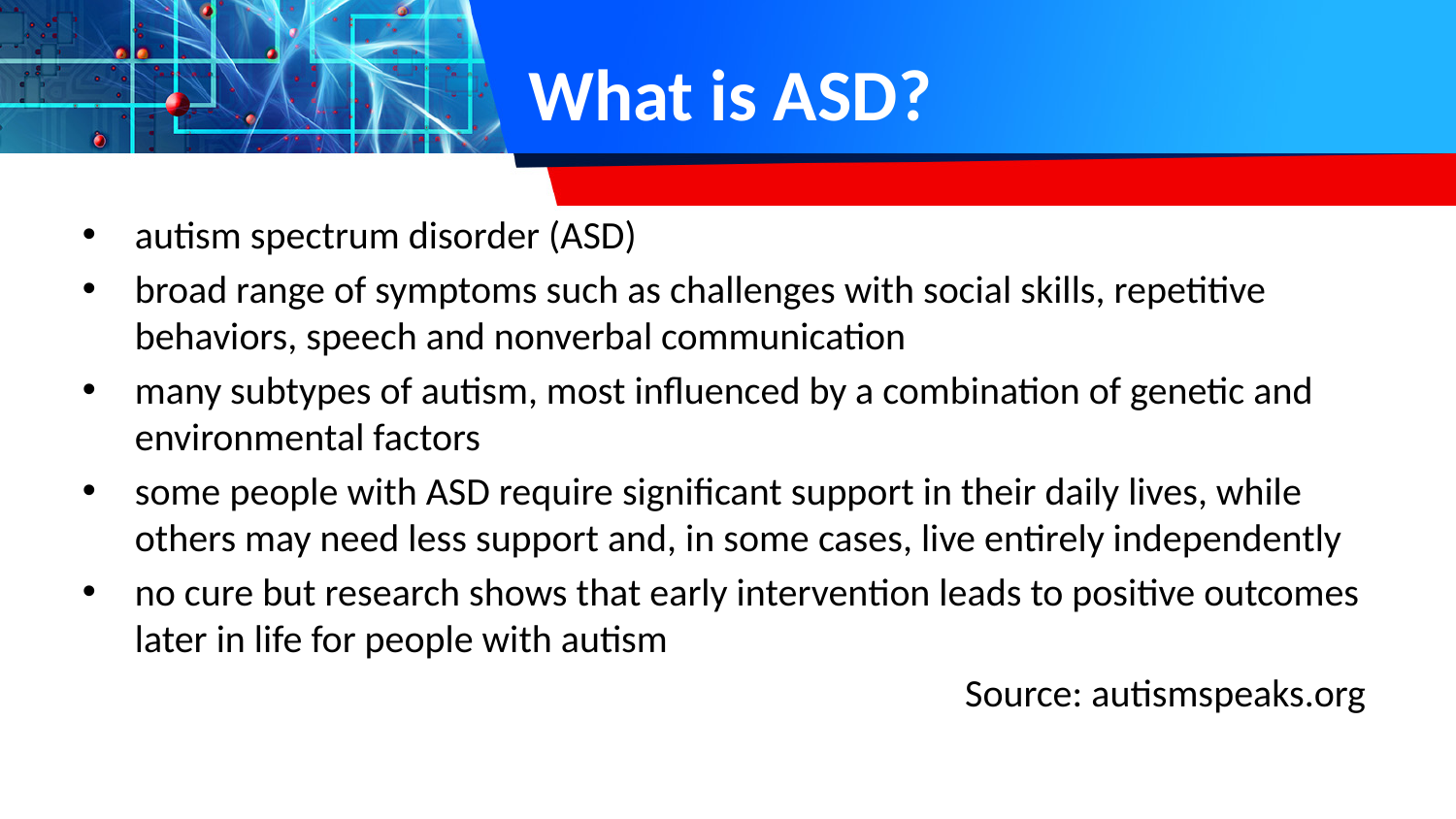

# What is ASD?
autism spectrum disorder (ASD)
broad range of symptoms such as challenges with social skills, repetitive behaviors, speech and nonverbal communication
many subtypes of autism, most influenced by a combination of genetic and environmental factors
some people with ASD require significant support in their daily lives, while others may need less support and, in some cases, live entirely independently
no cure but research shows that early intervention leads to positive outcomes later in life for people with autism
Source: autismspeaks.org